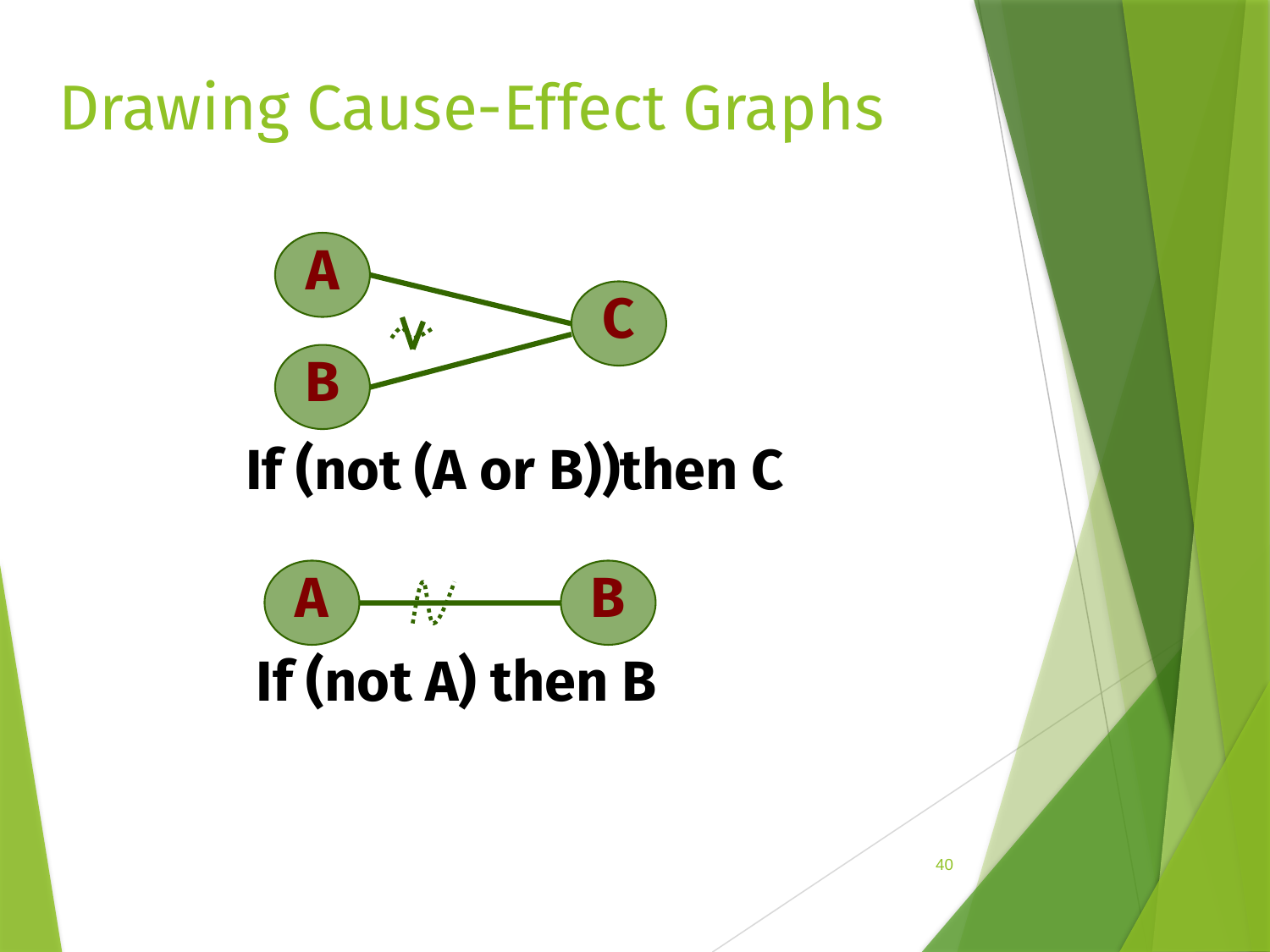

# Drawing Cause-Effect Graphs
A

C

B
If (not (A or B))then C
A
B

If (not A) then B
40